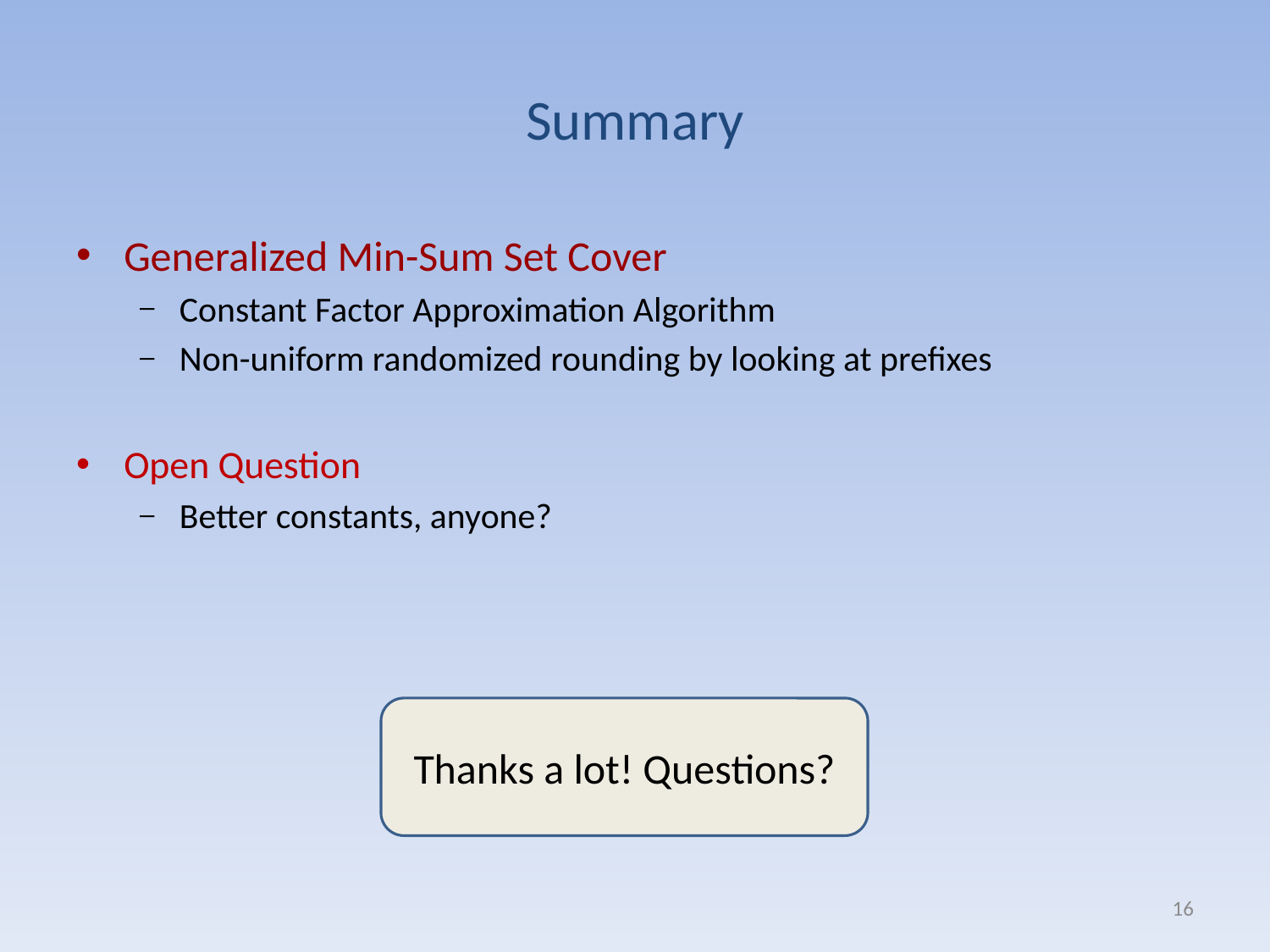

# Summary
Generalized Min-Sum Set Cover
Constant Factor Approximation Algorithm
Non-uniform randomized rounding by looking at prefixes

Open Question
Better constants, anyone?

Thanks a lot! Questions?
16